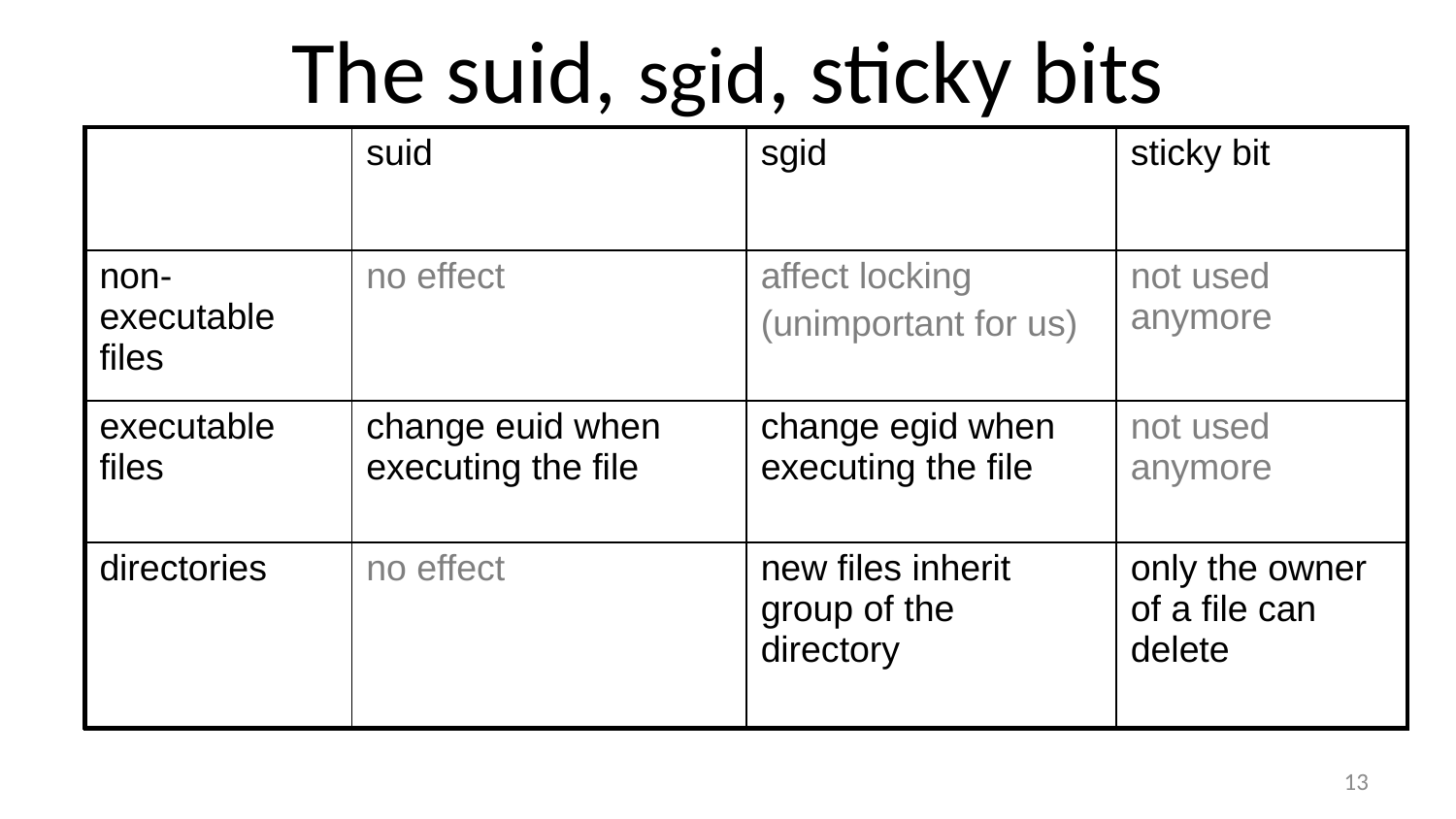

# The suid, sgid, sticky bits
|  | suid | sgid | sticky bit |
| --- | --- | --- | --- |
| non-executable files | no effect | affect locking (unimportant for us) | not used anymore |
| executable files | change euid when executing the file | change egid when executing the file | not used anymore |
| directories | no effect | new files inherit group of the directory | only the owner of a file can delete |
13